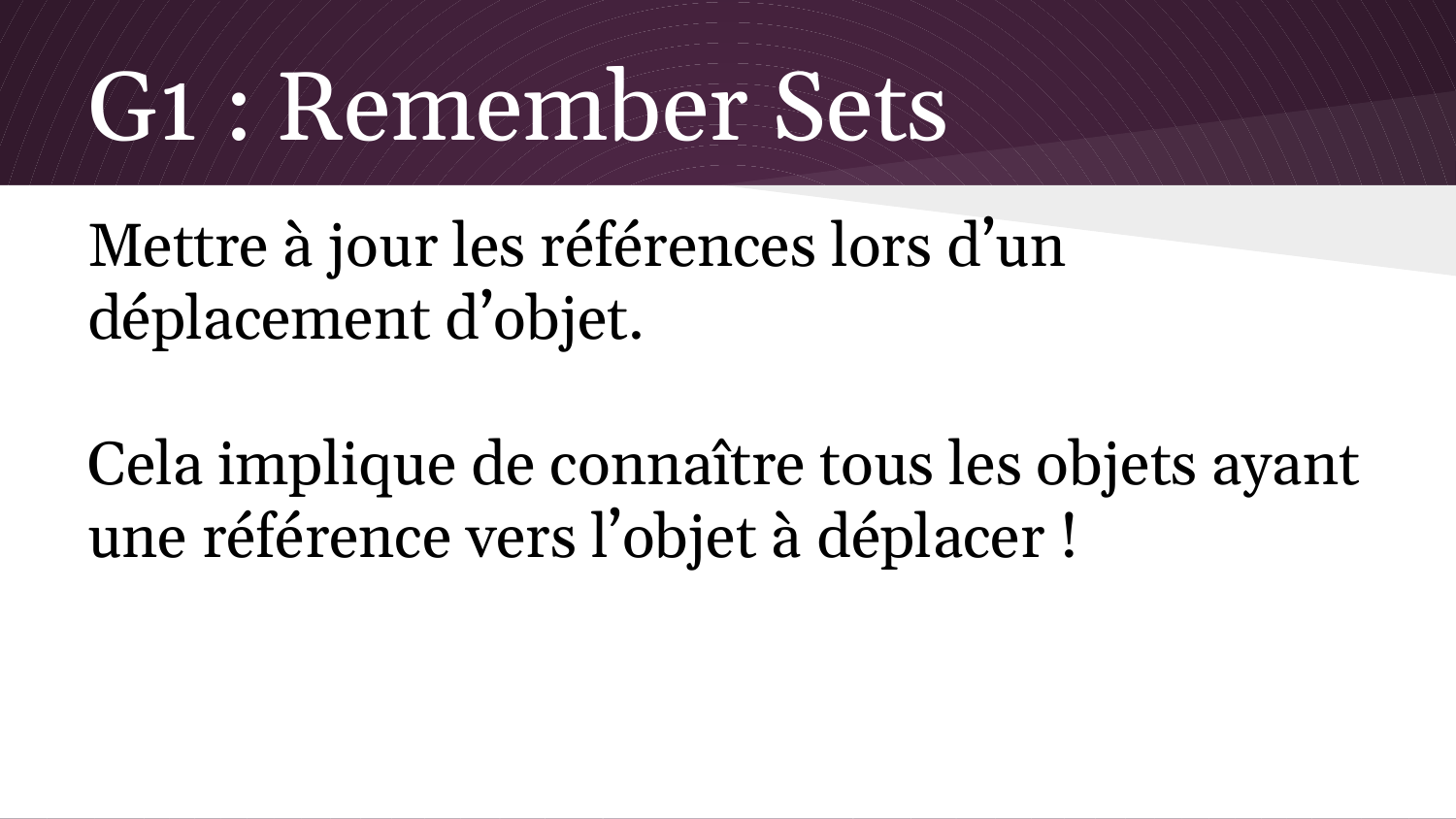

# G1 : Remember Sets
Mettre à jour les références lors d’un déplacement d’objet.

Cela implique de connaître tous les objets ayant une référence vers l’objet à déplacer !